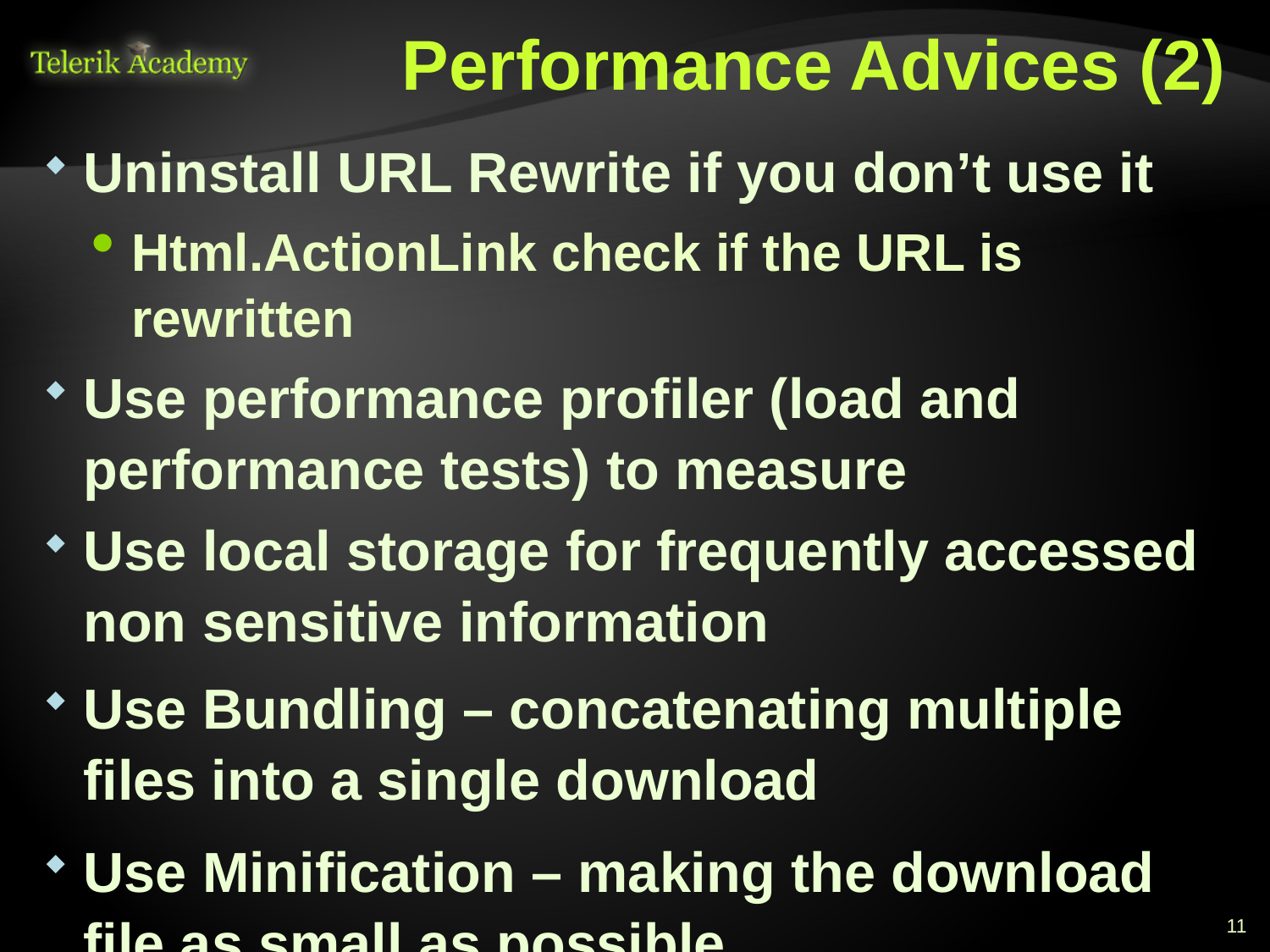

# Performance Advices (2)
Uninstall URL Rewrite if you don’t use it
Html.ActionLink check if the URL is rewritten
Use performance profiler (load and performance tests) to measure
Use local storage for frequently accessed non sensitive information
Use Bundling – concatenating multiple files into a single download
Use Minification – making the download file as small as possible
11